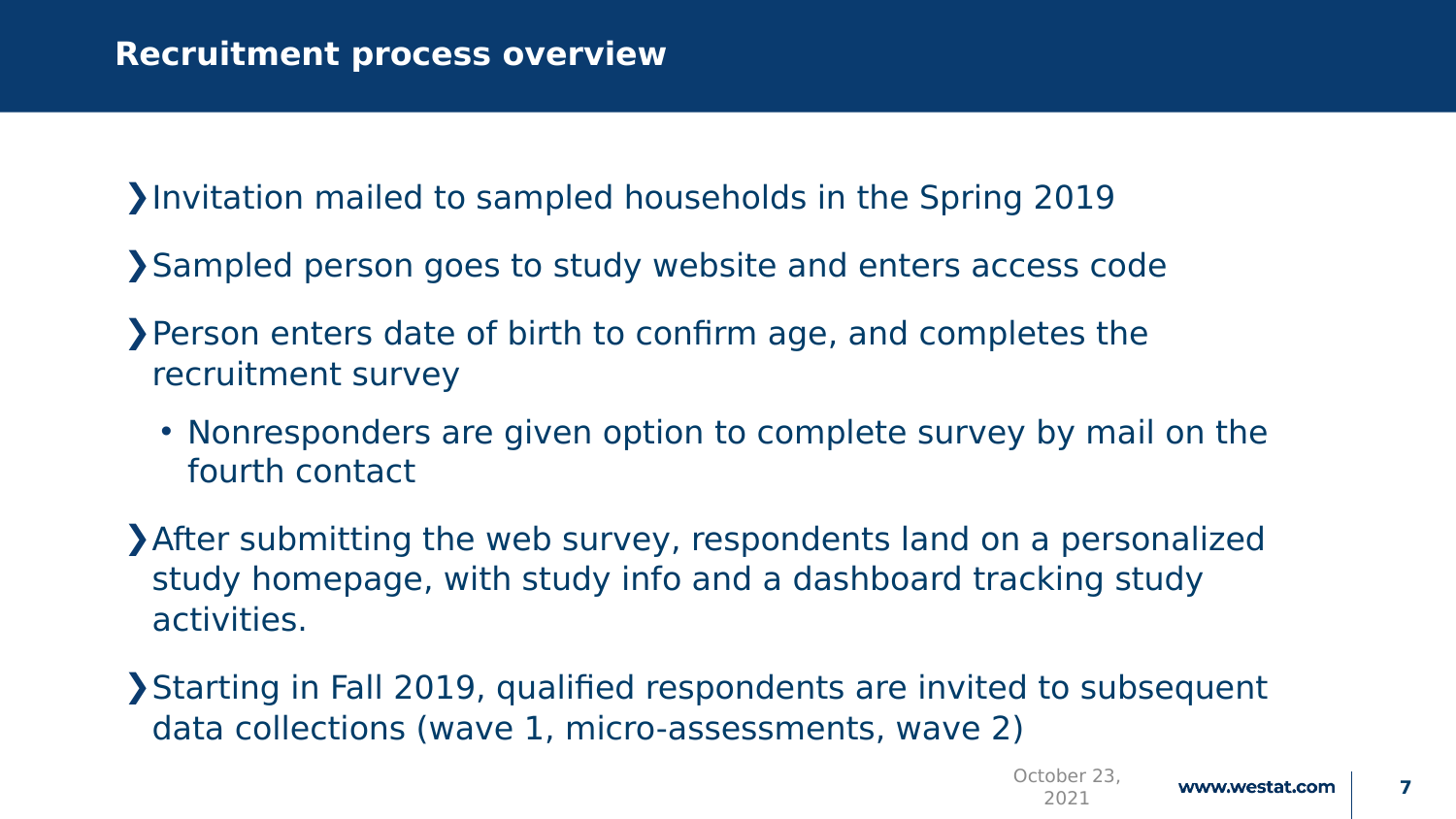

# Recruitment process overview
Invitation mailed to sampled households in the Spring 2019
Sampled person goes to study website and enters access code
Person enters date of birth to confirm age, and completes the recruitment survey
Nonresponders are given option to complete survey by mail on the fourth contact
After submitting the web survey, respondents land on a personalized study homepage, with study info and a dashboard tracking study activities.
Starting in Fall 2019, qualified respondents are invited to subsequent data collections (wave 1, micro-assessments, wave 2)

October 23, 2021
7